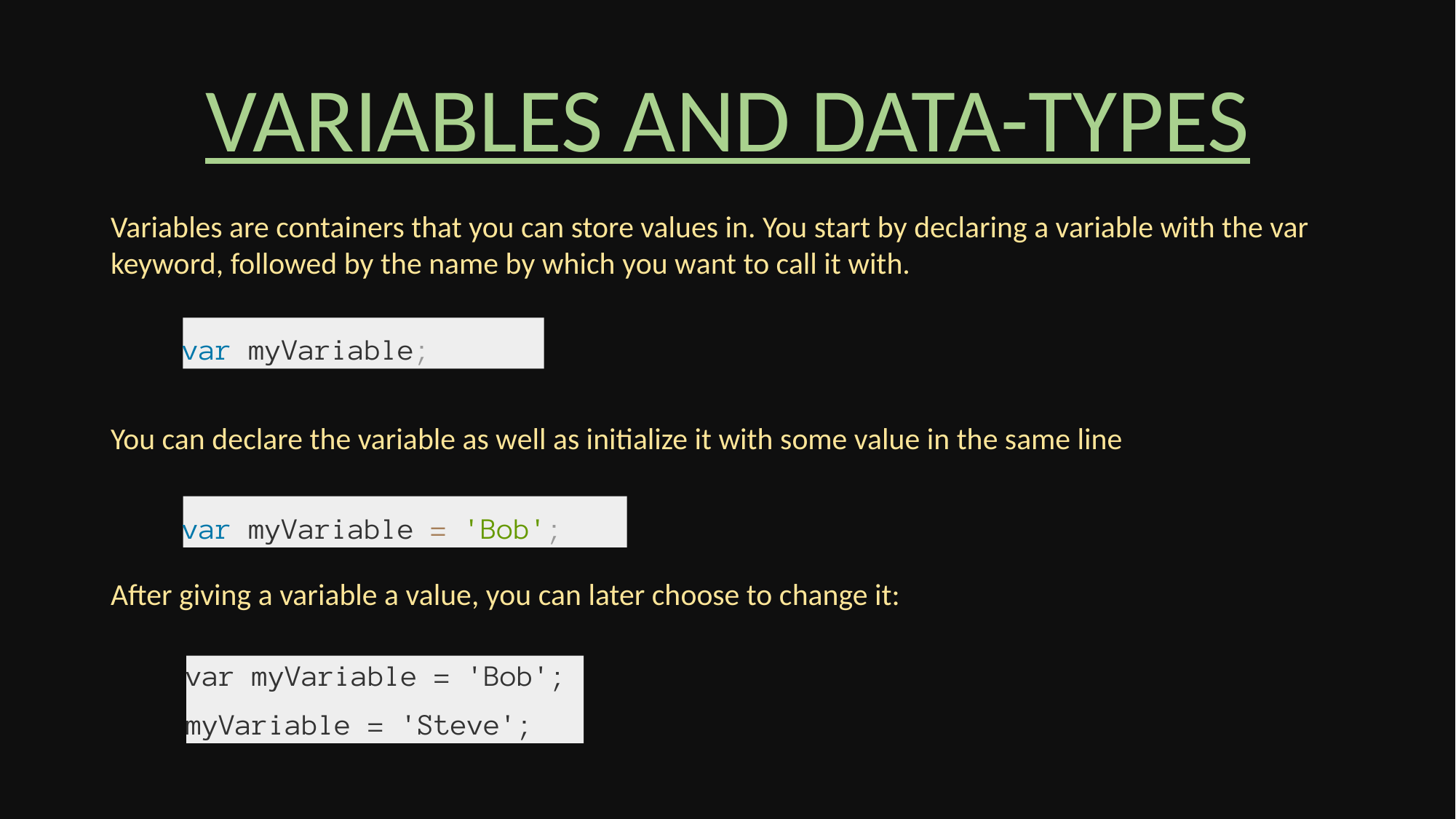

# VARIABLES AND DATA-TYPES
Variables are containers that you can store values in. You start by declaring a variable with the var keyword, followed by the name by which you want to call it with.
var myVariable;
You can declare the variable as well as initialize it with some value in the same line
var myVariable = 'Bob';
After giving a variable a value, you can later choose to change it:
var myVariable = 'Bob';
myVariable = 'Steve';